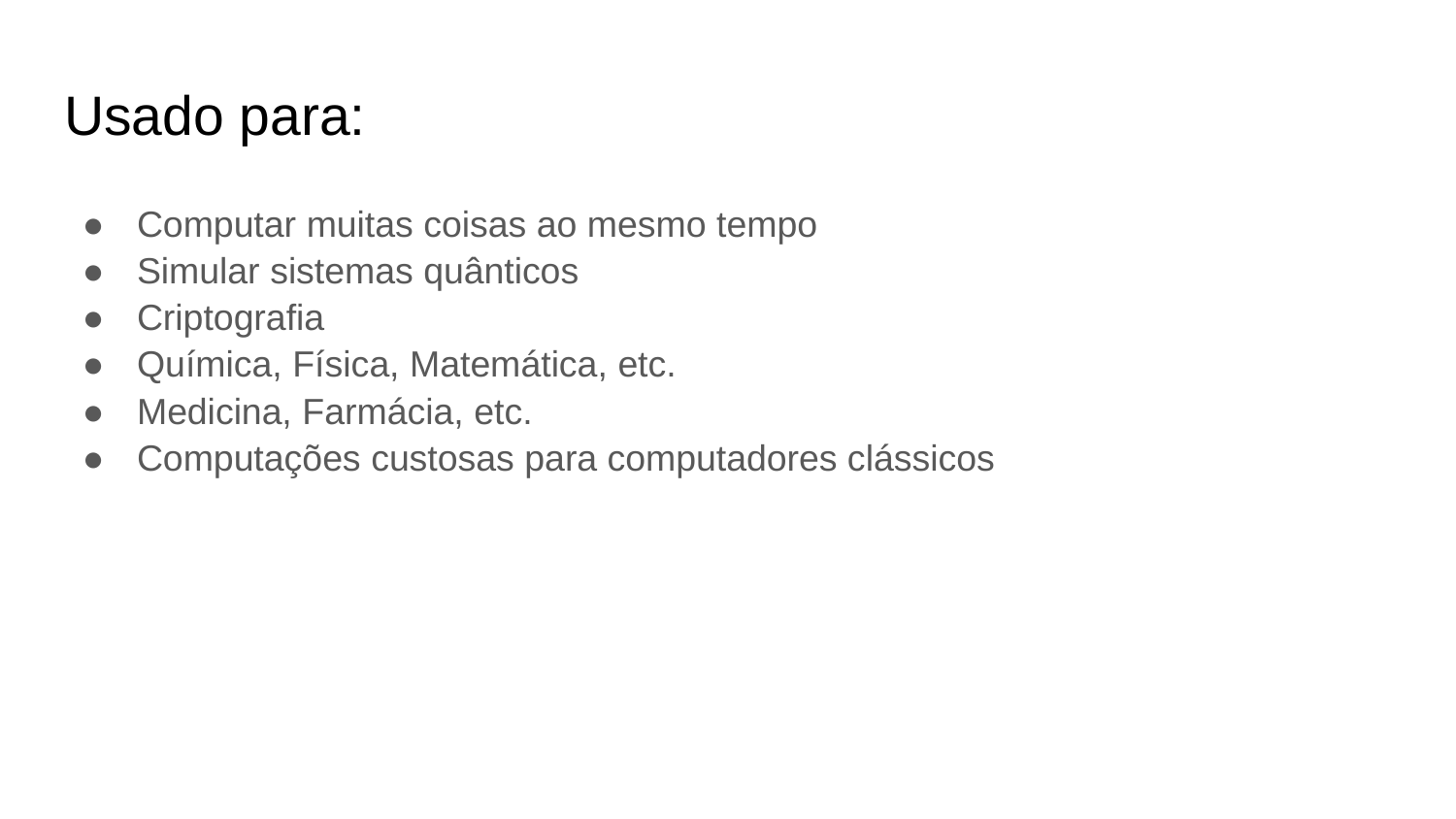

# Usado para:
Computar muitas coisas ao mesmo tempo
Simular sistemas quânticos
Criptografia
Química, Física, Matemática, etc.
Medicina, Farmácia, etc.
Computações custosas para computadores clássicos